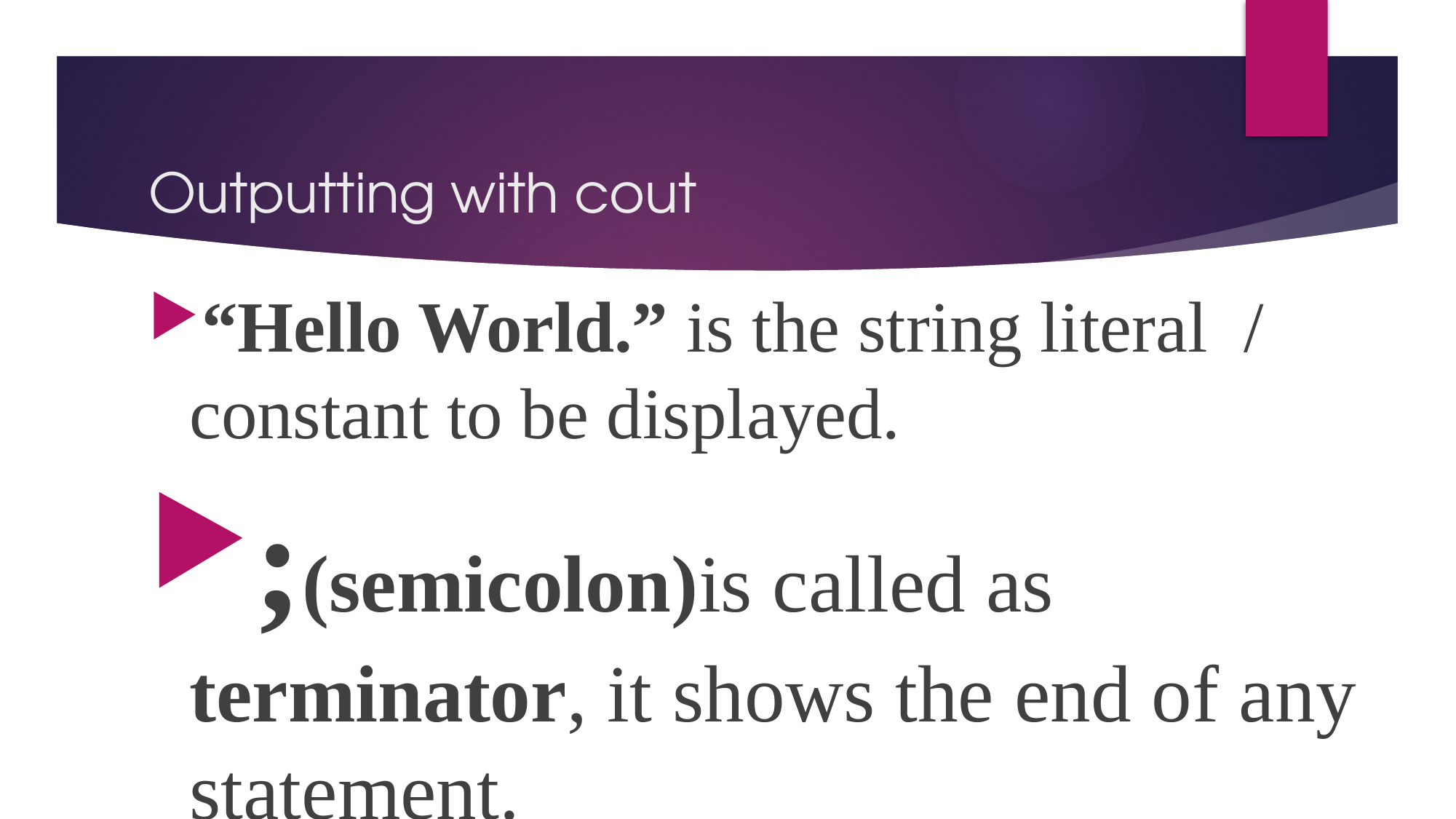

# Outputting with cout
“Hello World.” is the string literal  / constant to be displayed.
;(semicolon)is called as terminator, it shows the end of any statement.